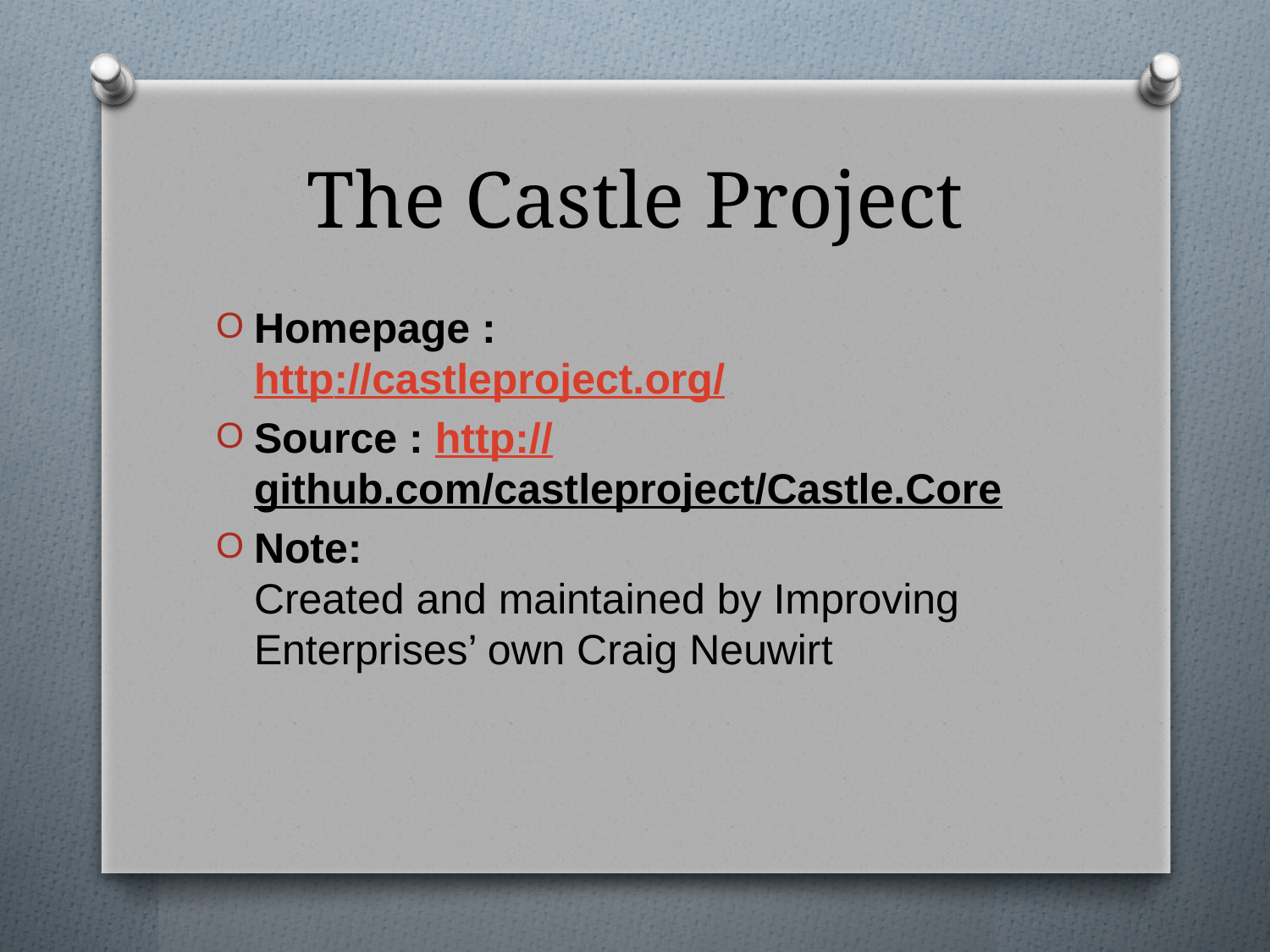

# The Castle Project
Homepage :
http://castleproject.org/
Source : http://github.com/castleproject/Castle.Core
Note:
Created and maintained by Improving Enterprises’ own Craig Neuwirt